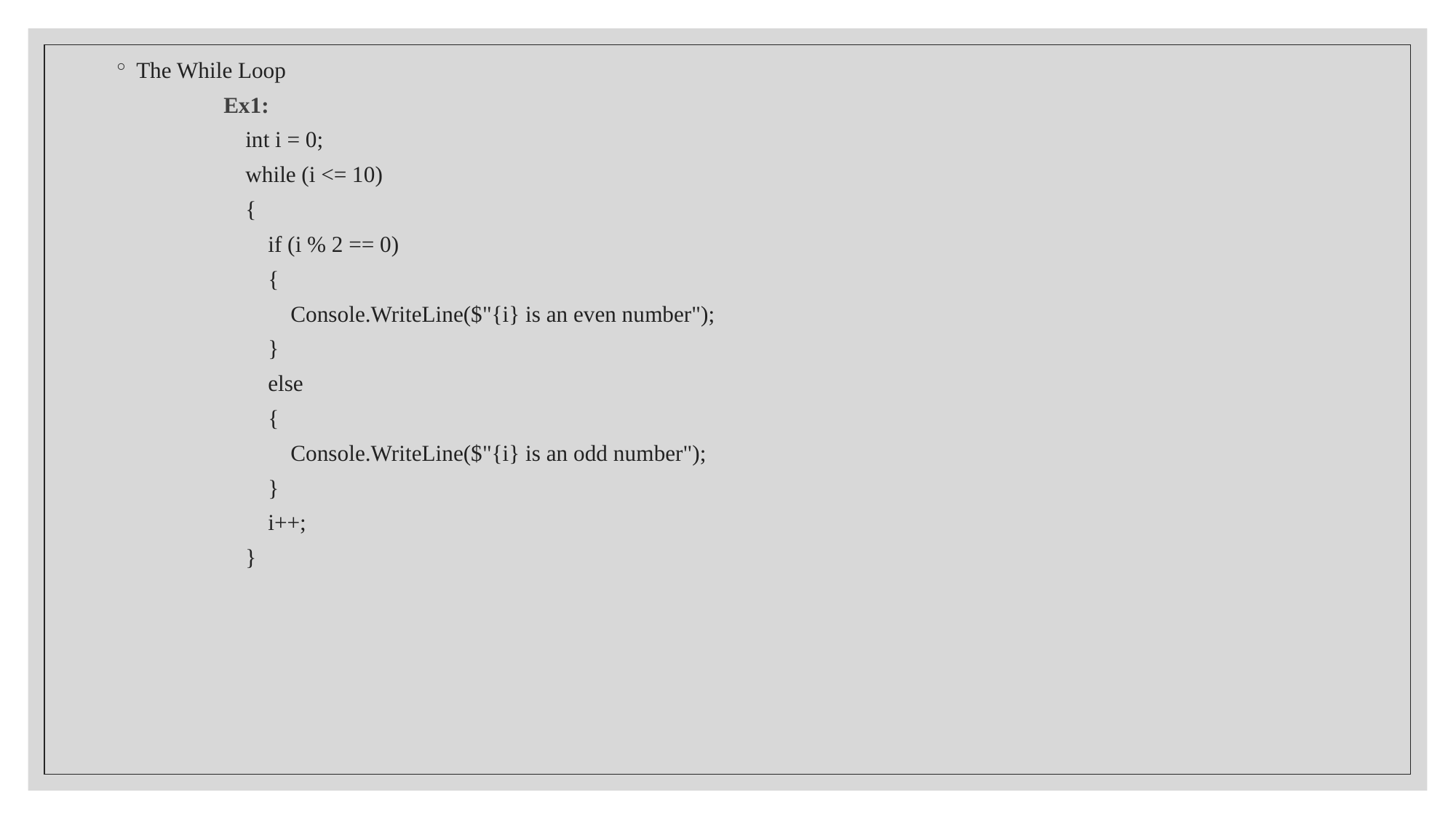

The While Loop
	Ex1:
int i = 0;
while (i <= 10)
{
    if (i % 2 == 0)
    {
        Console.WriteLine($"{i} is an even number");
    }
    else
    {
        Console.WriteLine($"{i} is an odd number");
    }
    i++;
}